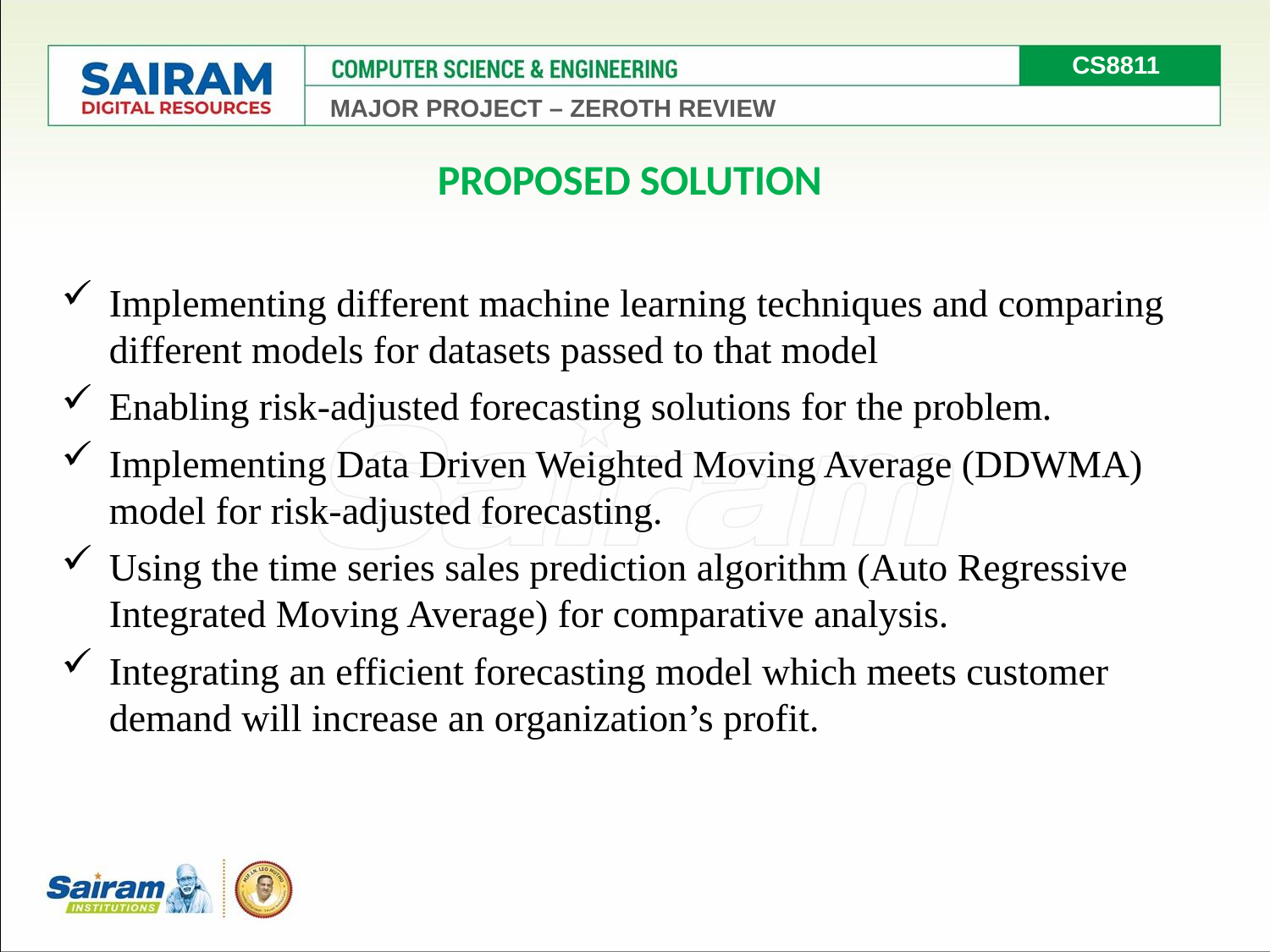

CS8811
MAJOR PROJECT – ZEROTH REVIEW
PROPOSED SOLUTION
Implementing different machine learning techniques and comparing different models for datasets passed to that model
Enabling risk-adjusted forecasting solutions for the problem.
Implementing Data Driven Weighted Moving Average (DDWMA) model for risk-adjusted forecasting.
Using the time series sales prediction algorithm (Auto Regressive Integrated Moving Average) for comparative analysis.
Integrating an efficient forecasting model which meets customer demand will increase an organization’s profit.